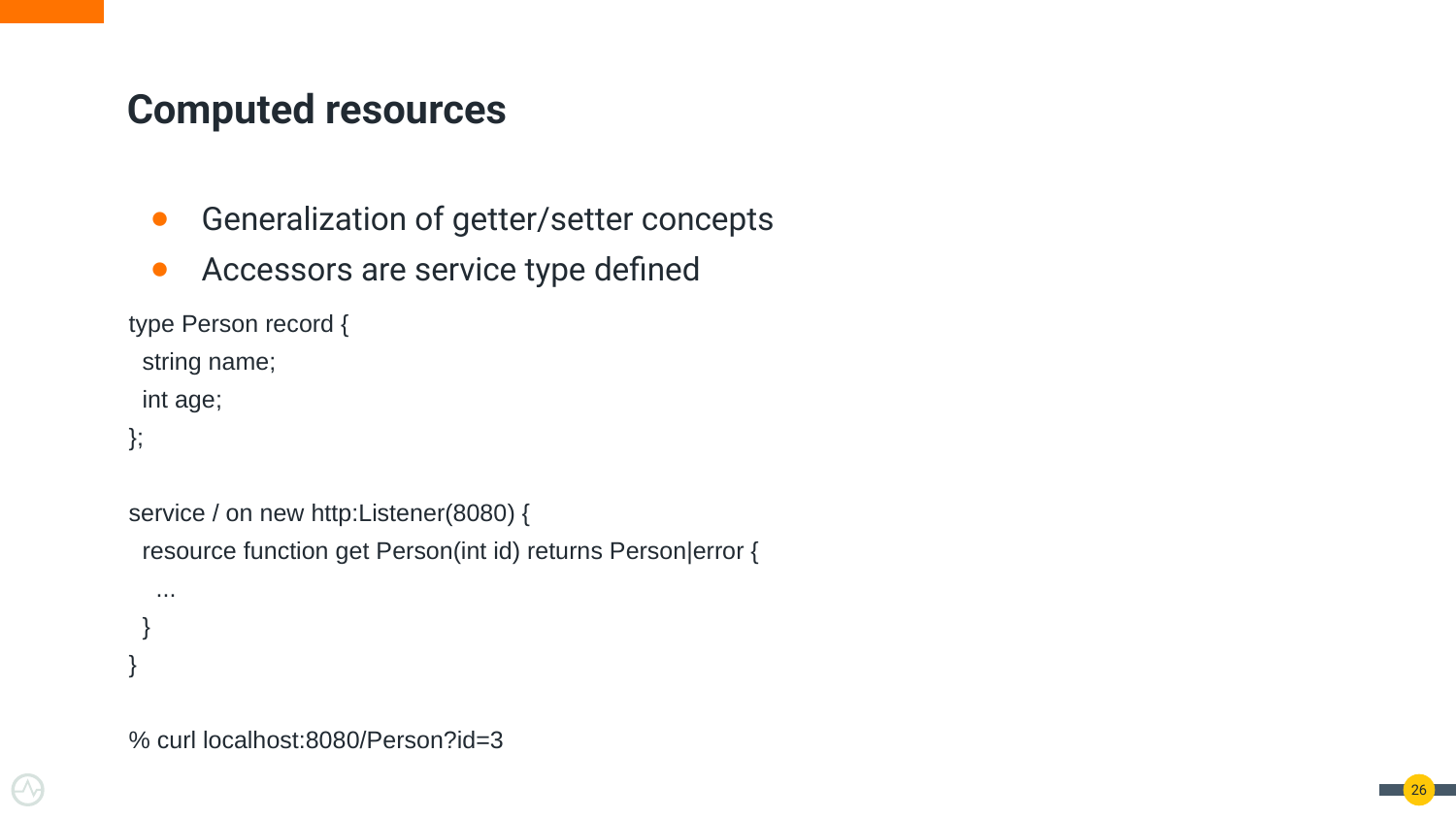

# Computed resources
Generalization of getter/setter concepts
Accessors are service type defined
type Person record {
  string name;
  int age;
};
service / on new http:Listener(8080) {
  resource function get Person(int id) returns Person|error {
    ...
  }
}
% curl localhost:8080/Person?id=3
26